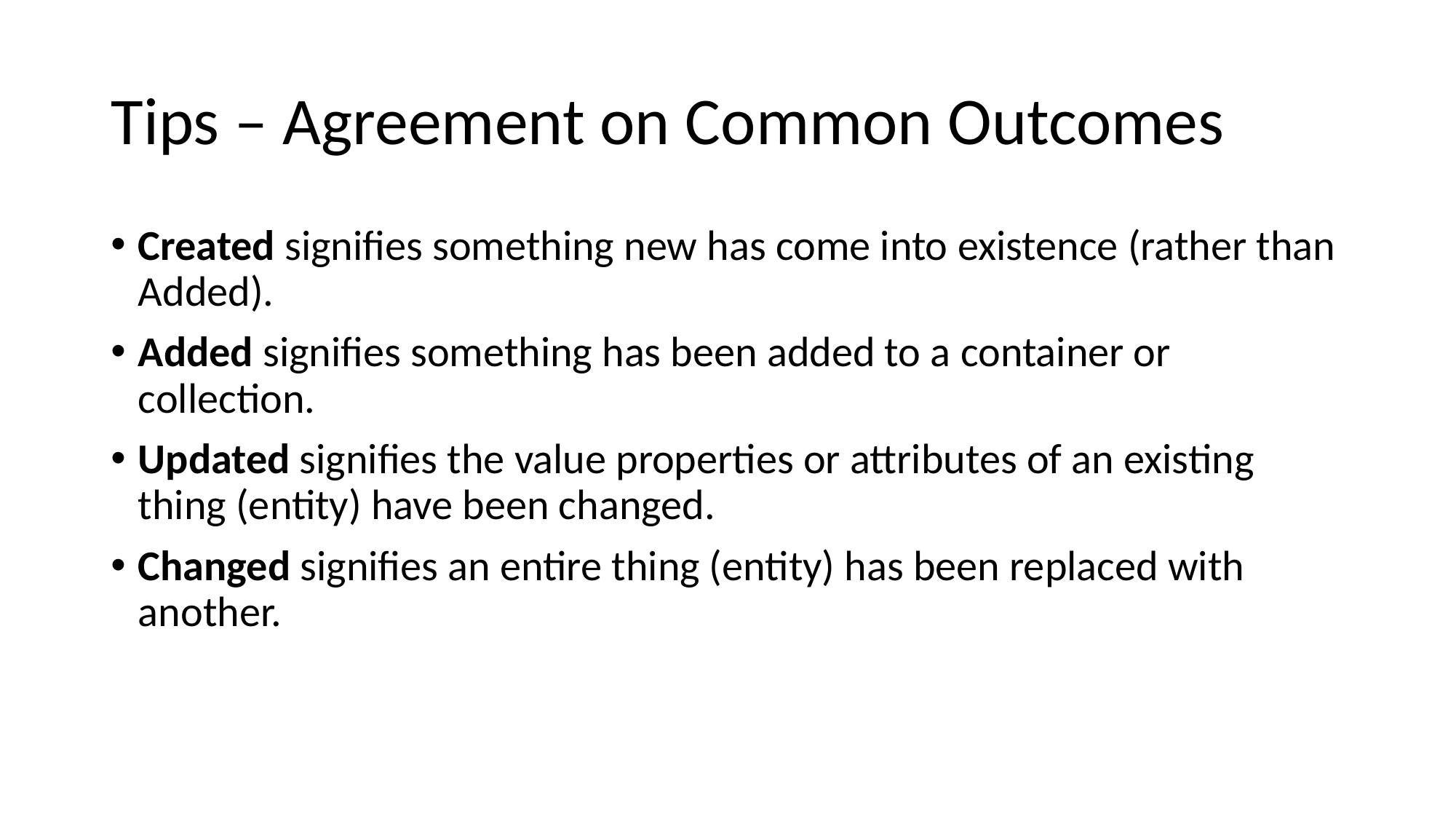

# Tips – Agreement on Common Outcomes
Created signifies something new has come into existence (rather than Added).
Added signifies something has been added to a container or collection.
Updated signifies the value properties or attributes of an existing thing (entity) have been changed.
Changed signifies an entire thing (entity) has been replaced with another.